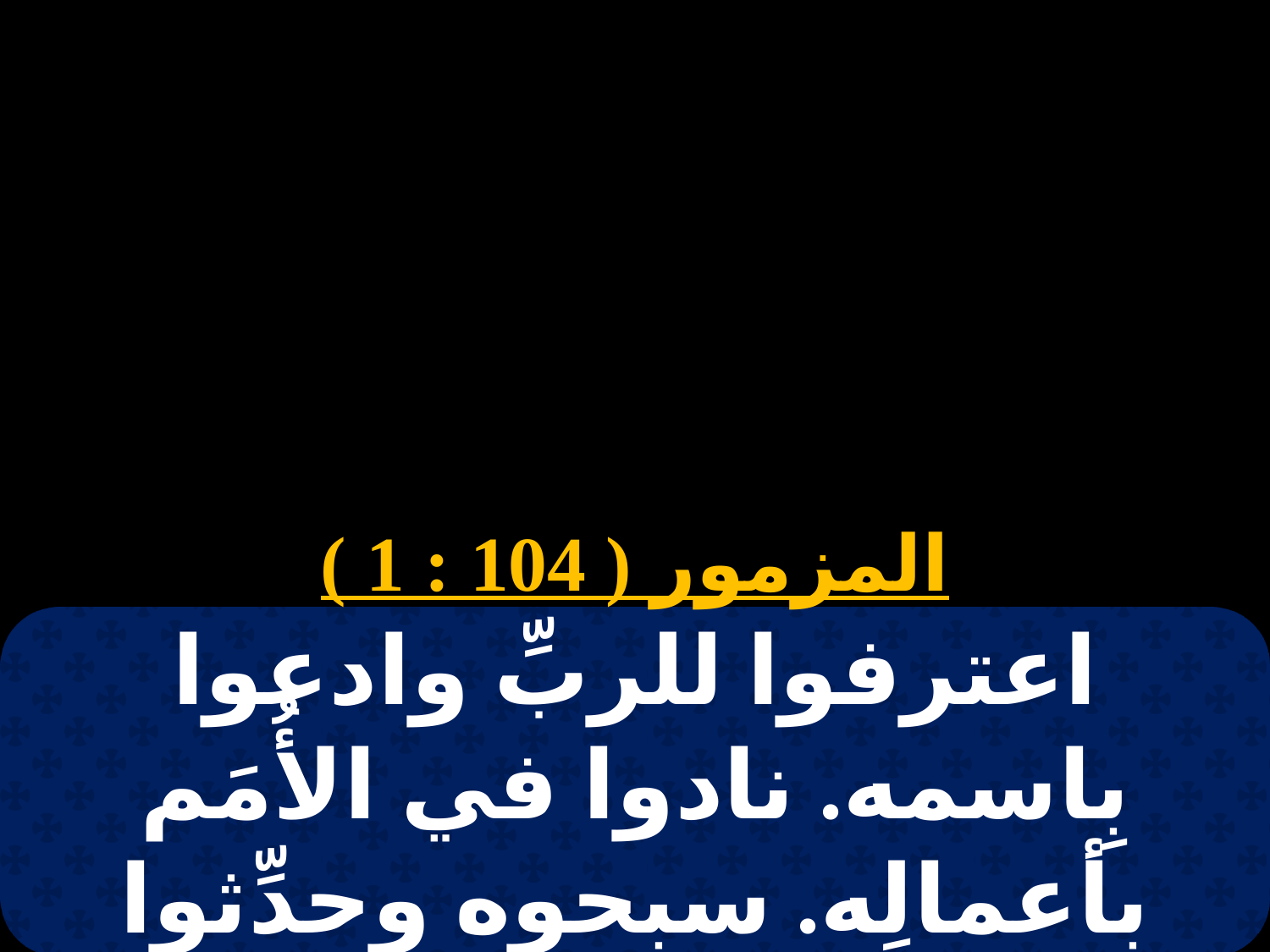

# 22 بابه
المزمور ( 104 : 1 )
اعترفوا للربِّ وادعوا بِاسمه. نادوا في الأُمَم بأعمالِه. سبحوه وحدِّثوا بجميع عجائبه. افتخروا بِاسمه القُدوس.